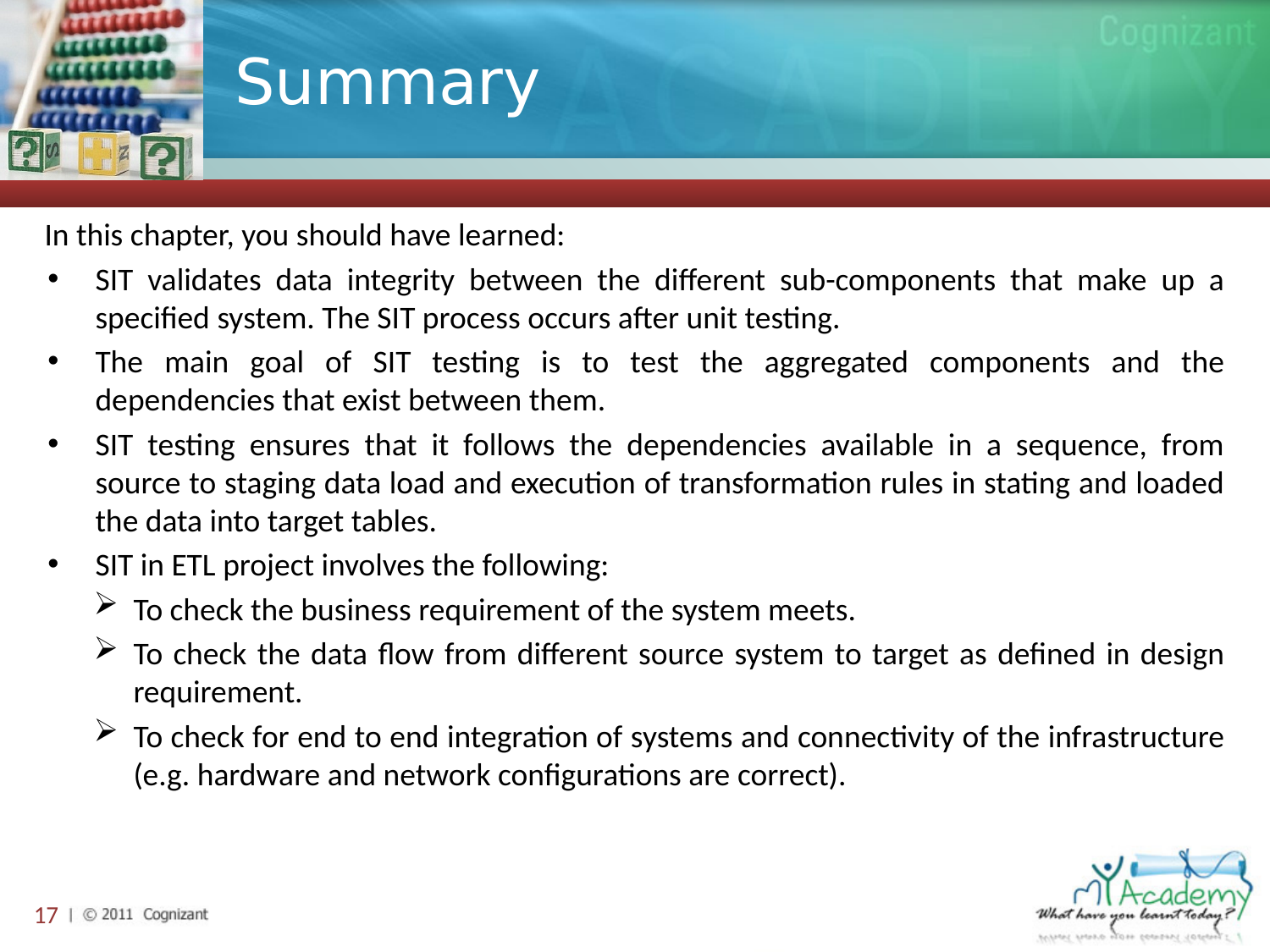

# Summary
In this chapter, you should have learned:
SIT validates data integrity between the different sub-components that make up a specified system. The SIT process occurs after unit testing.
The main goal of SIT testing is to test the aggregated components and the dependencies that exist between them.
SIT testing ensures that it follows the dependencies available in a sequence, from source to staging data load and execution of transformation rules in stating and loaded the data into target tables.
SIT in ETL project involves the following:
To check the business requirement of the system meets.
To check the data flow from different source system to target as defined in design requirement.
To check for end to end integration of systems and connectivity of the infrastructure (e.g. hardware and network configurations are correct).
17